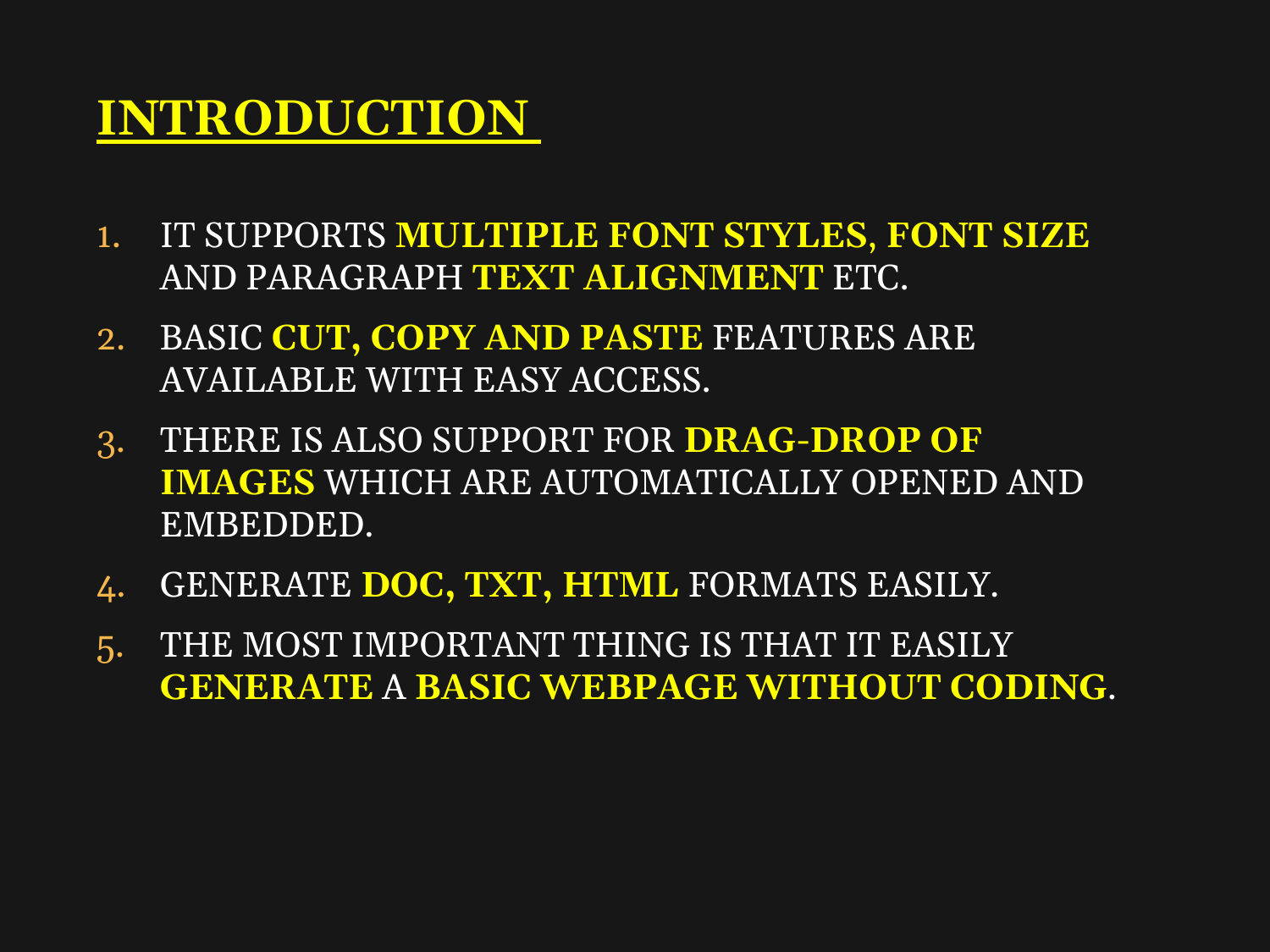

INTRODUCTION
It supports multiple font styles, font size and paragraph text alignment etc.
Basic cut, copy and paste features are available with easy access.
There is also support for drag-drop of images which are automatically opened and embedded.
Generate doc, txt, html formats easily.
The most important thing is that it easily generate a basic webpage without coding.